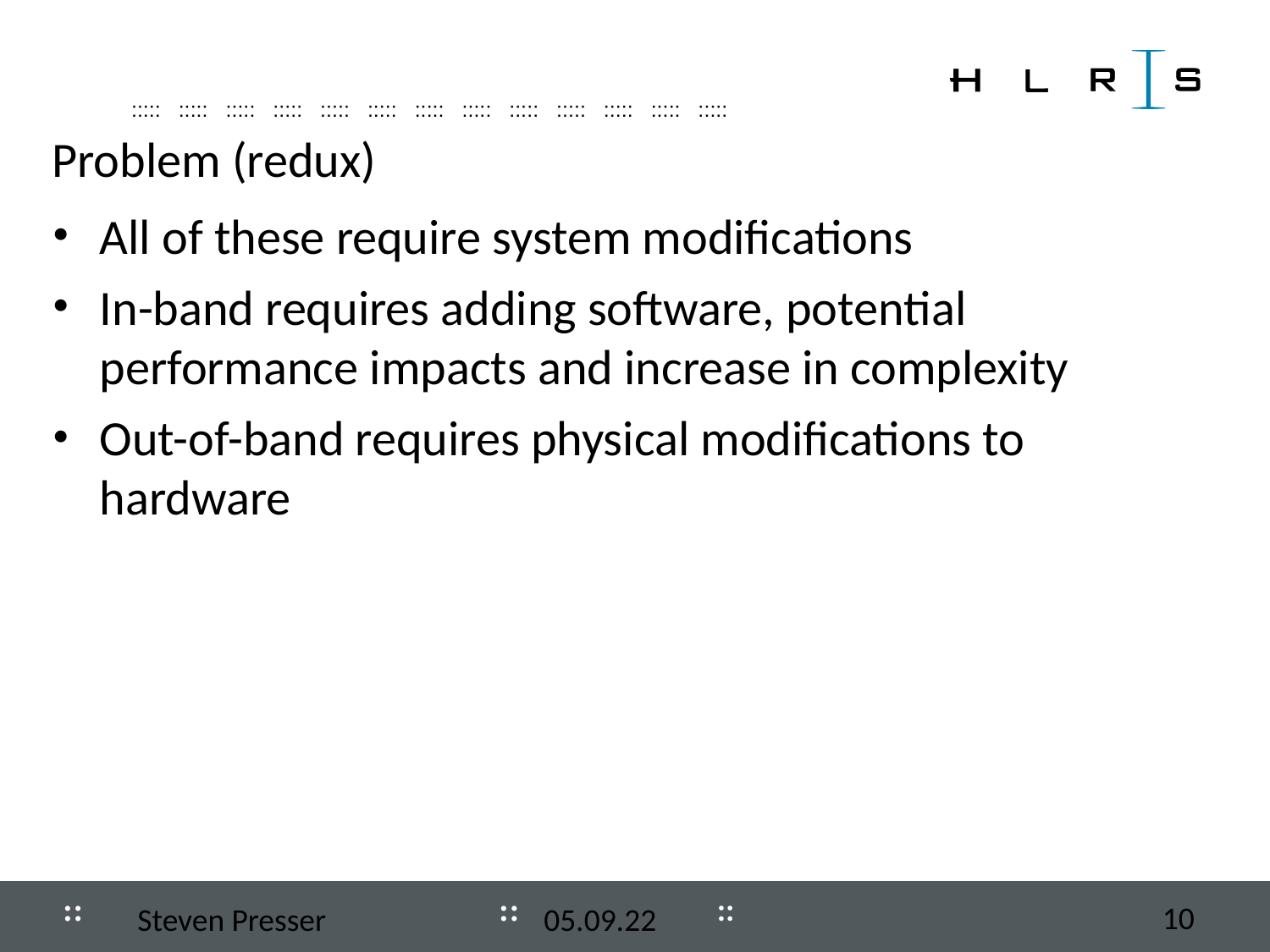

Problem (redux)
All of these require system modifications
In-band requires adding software, potential performance impacts and increase in complexity
Out-of-band requires physical modifications to hardware